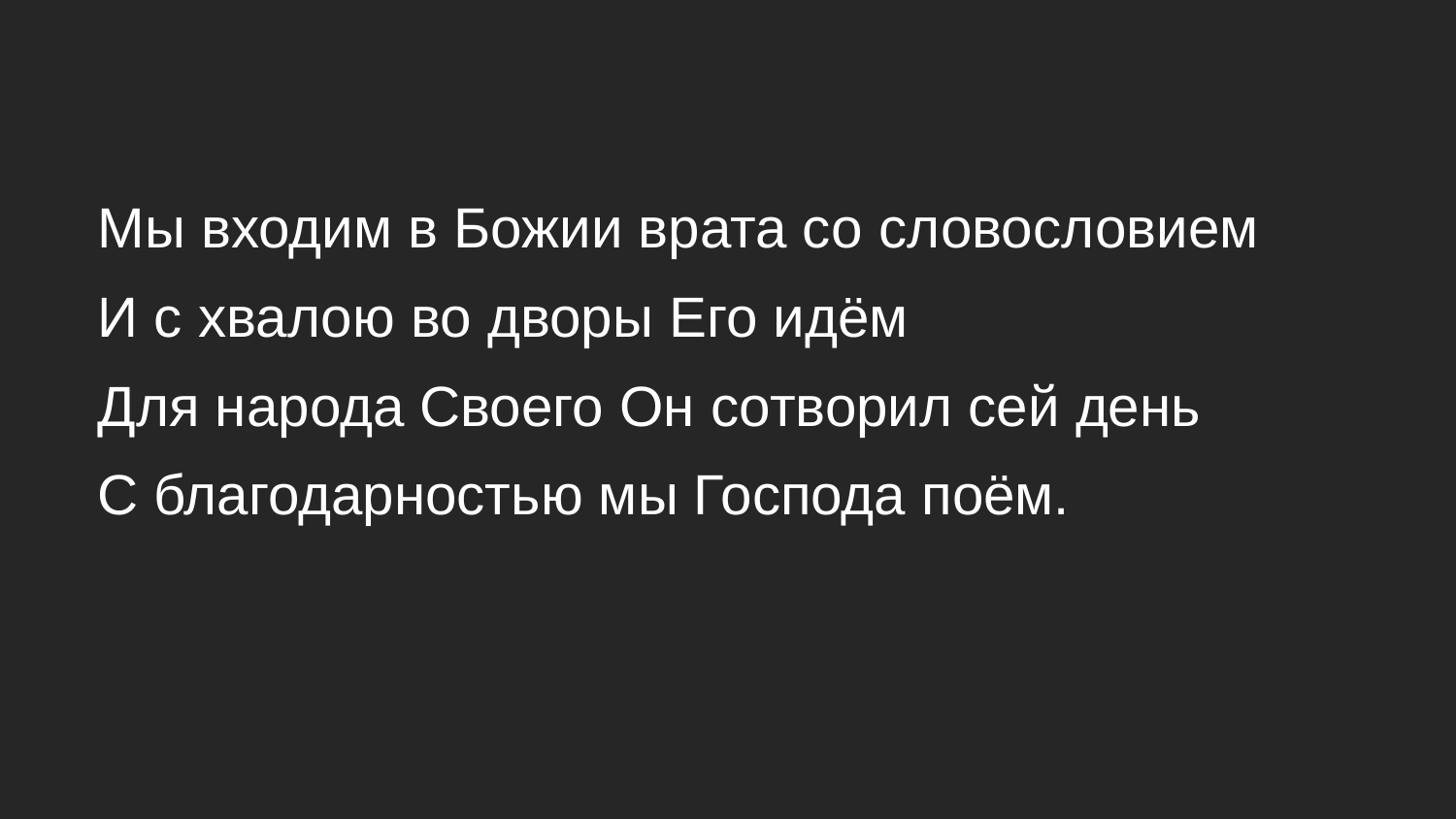

Мы входим в Божии врата со словословием
И с хвалою во дворы Его идём
Для народа Своего Он сотворил сей день
С благодарностью мы Господа поём.